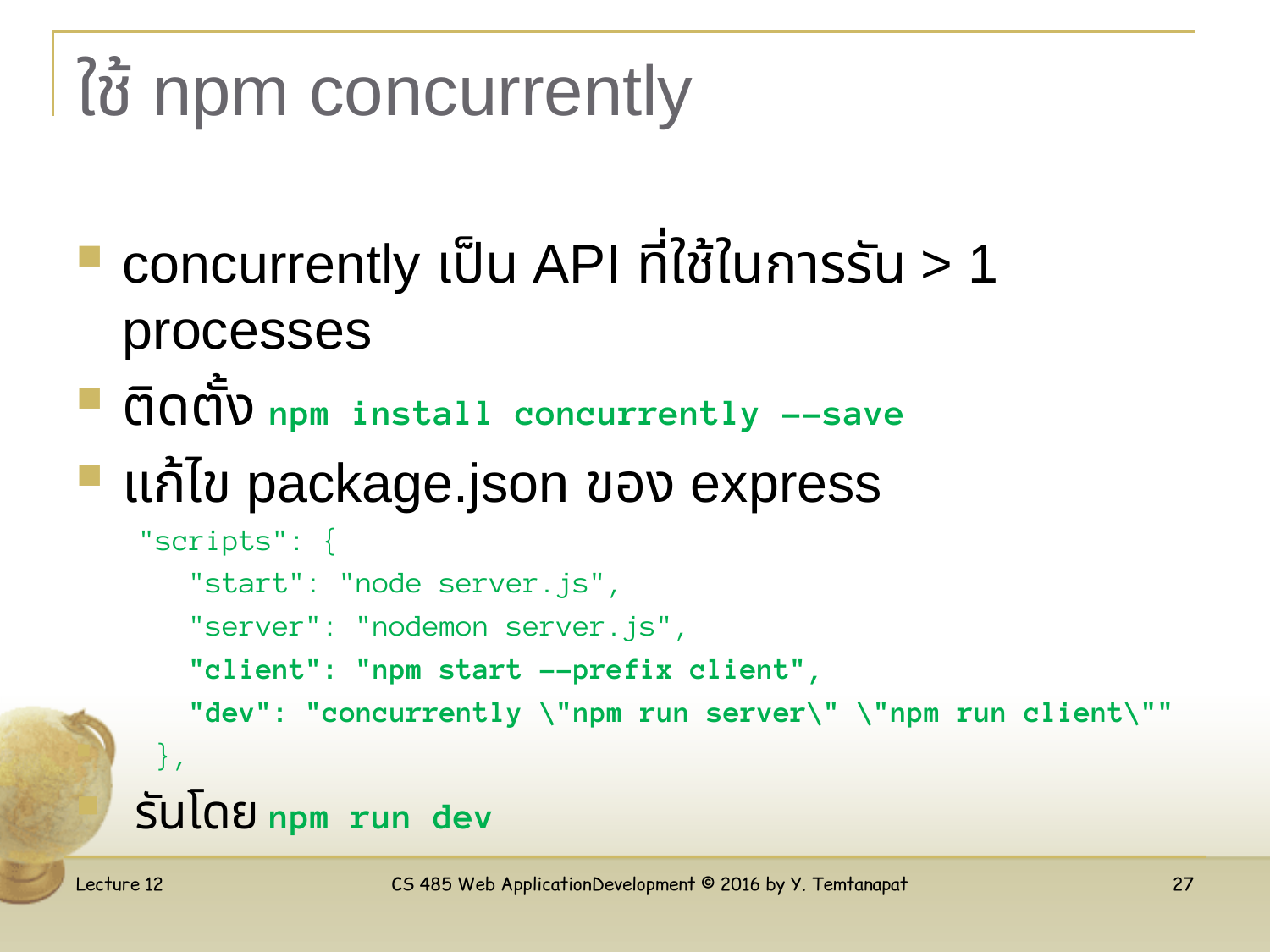

# ใช้ npm concurrently
concurrently เป็น API ที่ใช้ในการรัน > 1 processes
ติดตั้ง npm install concurrently --save
แก้ไข package.json ของ express
 "scripts": {
    "start": "node server.js",
    "server": "nodemon server.js",
    "client": "npm start --prefix client",
    "dev": "concurrently \"npm run server\" \"npm run client\""
  },
 รันโดย npm run dev

Lecture 12
CS 485 Web ApplicationDevelopment © 2016 by Y. Temtanapat
27